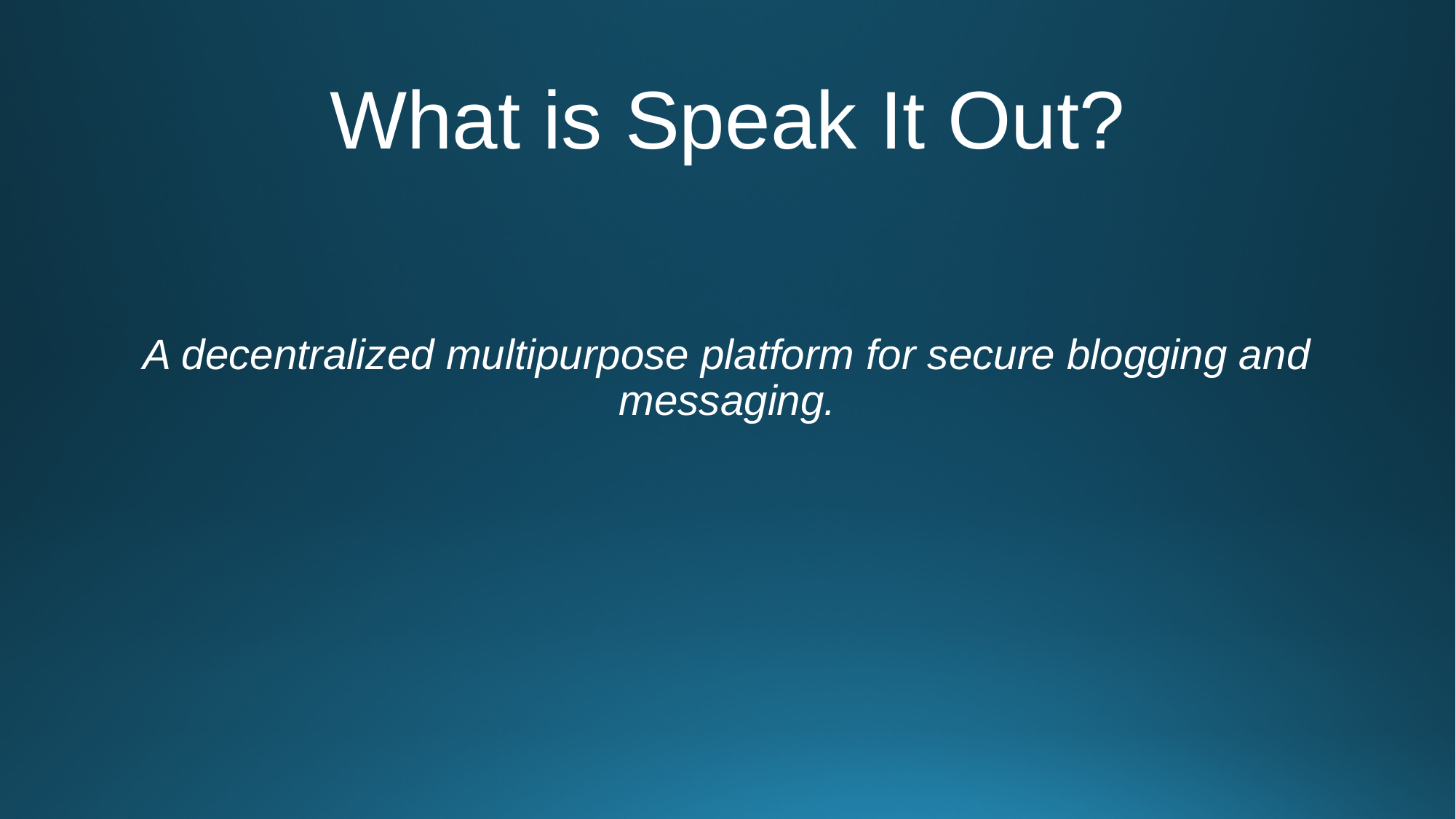

# What is Speak It Out?
A decentralized multipurpose platform for secure blogging and messaging.